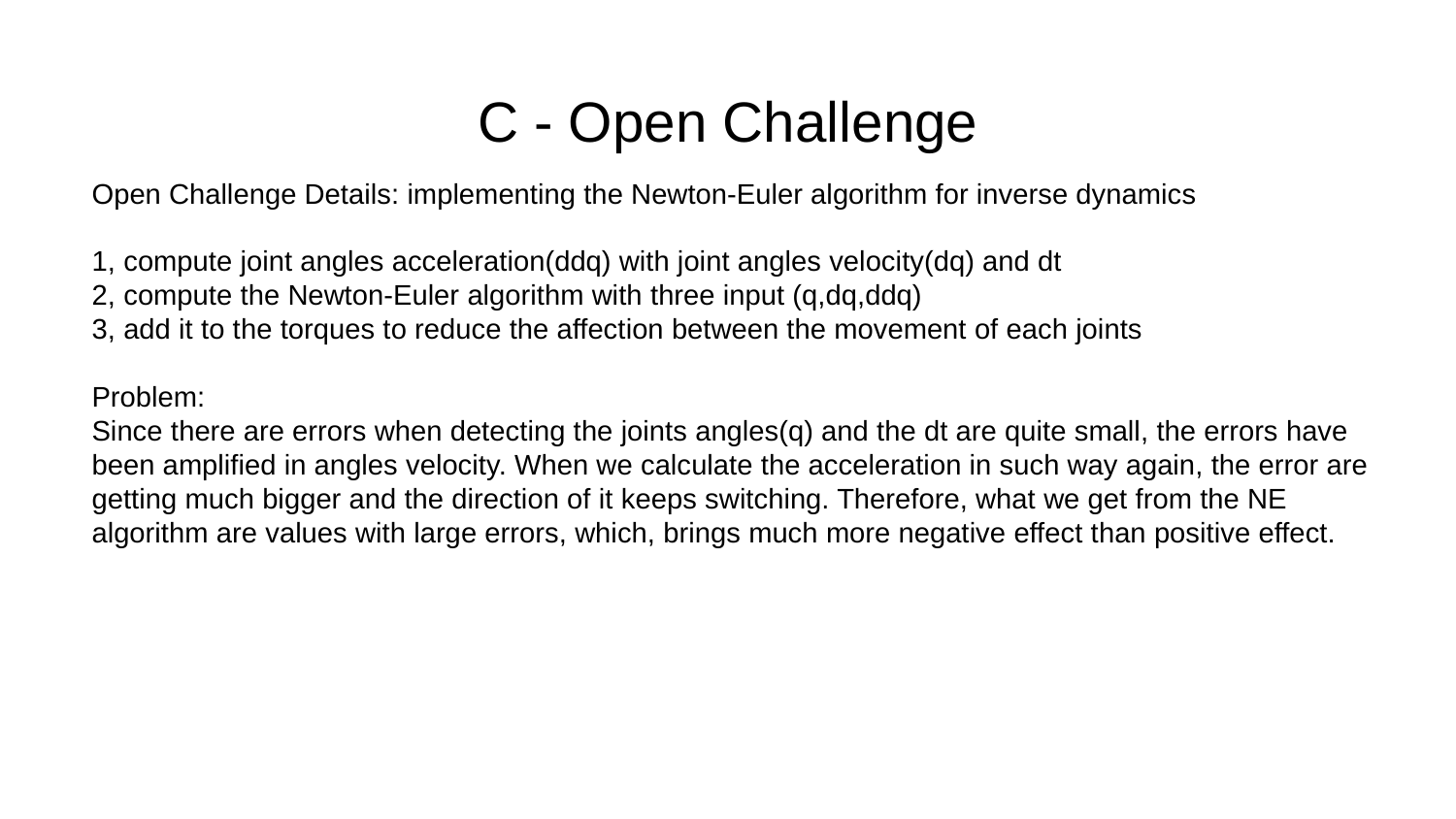

# C - Open Challenge
Open Challenge Details: implementing the Newton-Euler algorithm for inverse dynamics

1, compute joint angles acceleration(ddq) with joint angles velocity(dq) and dt
2, compute the Newton-Euler algorithm with three input (q,dq,ddq)
3, add it to the torques to reduce the affection between the movement of each joints

Problem:
Since there are errors when detecting the joints angles(q) and the dt are quite small, the errors have been amplified in angles velocity. When we calculate the acceleration in such way again, the error are getting much bigger and the direction of it keeps switching. Therefore, what we get from the NE algorithm are values with large errors, which, brings much more negative effect than positive effect.